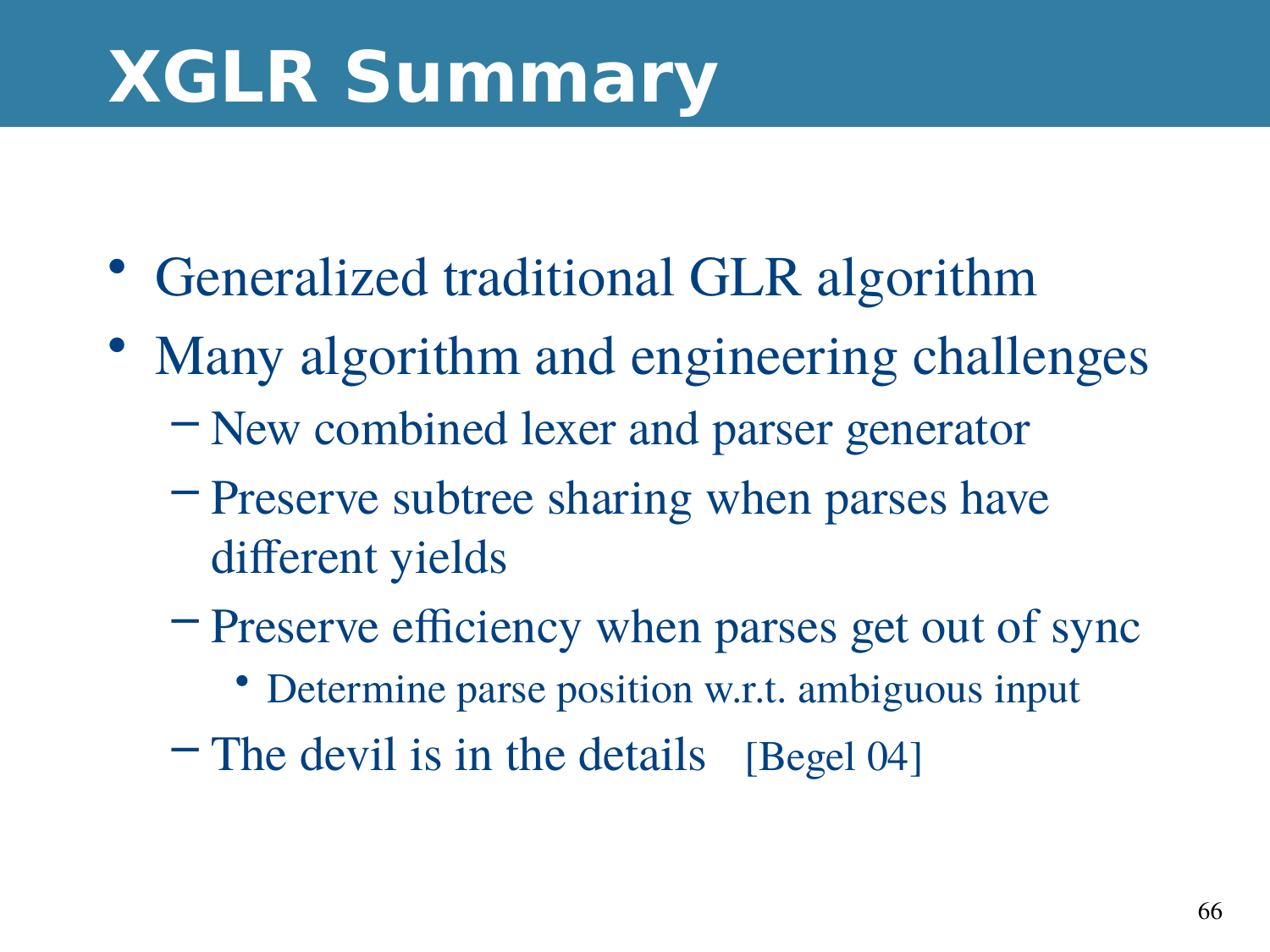

# XGLR Summary
Generalized traditional GLR algorithm
Many algorithm and engineering challenges
New combined lexer and parser generator
Preserve subtree sharing when parses have different yields
Preserve efficiency when parses get out of sync
Determine parse position w.r.t. ambiguous input
The devil is in the details   [Begel 04]